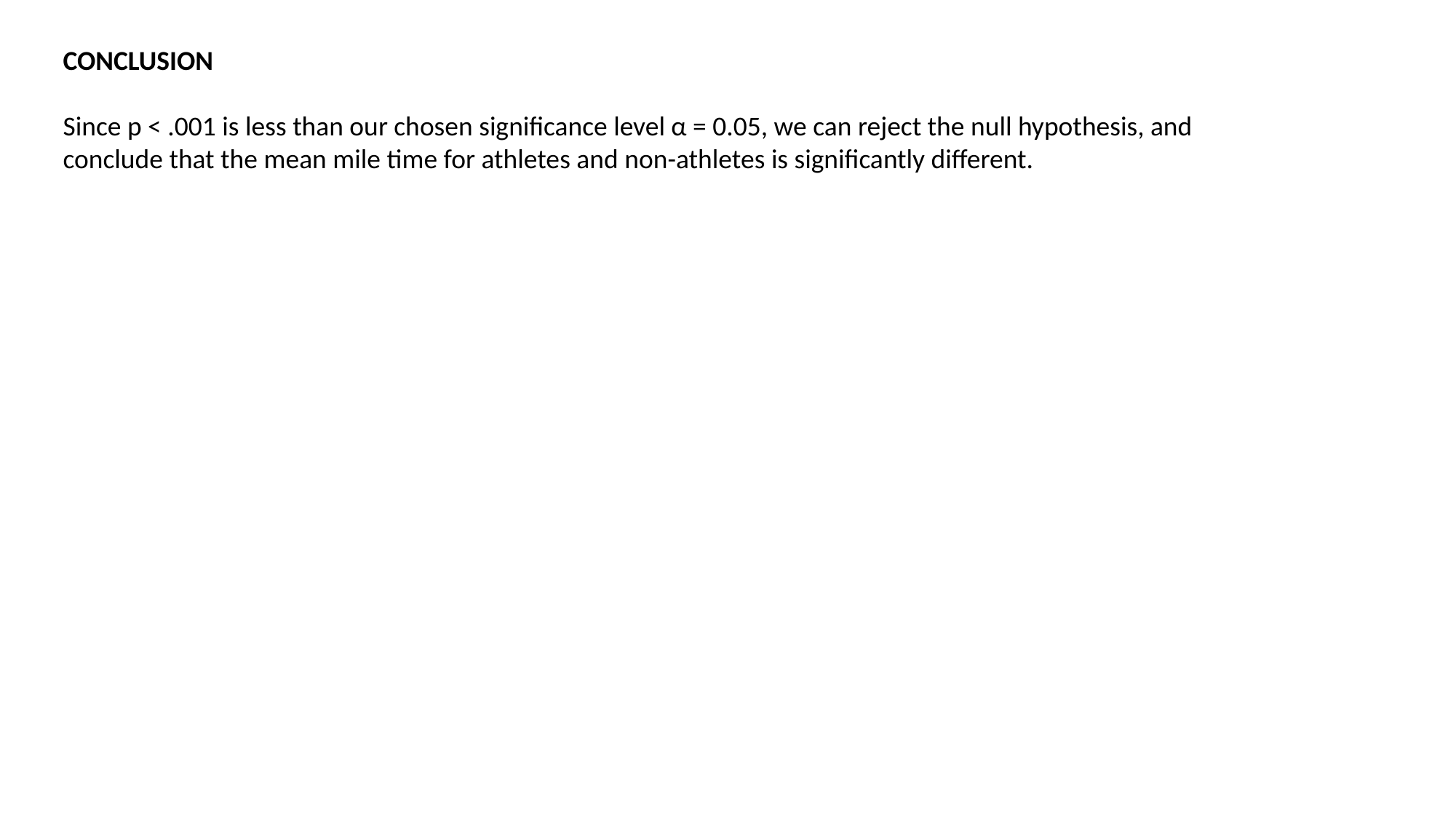

CONCLUSION

Since p < .001 is less than our chosen significance level α = 0.05, we can reject the null hypothesis, and conclude that the mean mile time for athletes and non-athletes is significantly different.